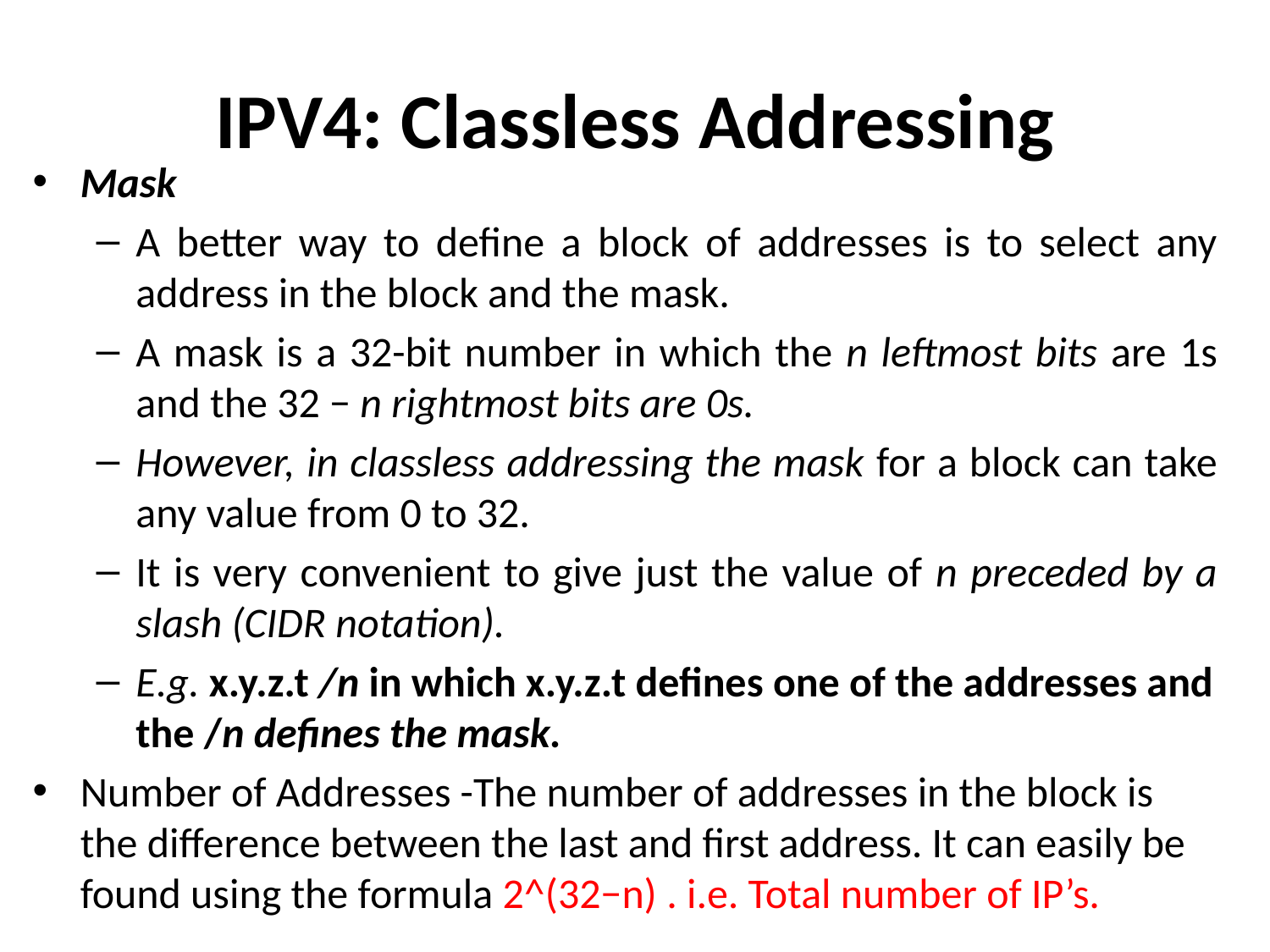

# IPV4: Classless Addressing
Mask
A better way to define a block of addresses is to select any address in the block and the mask.
A mask is a 32-bit number in which the n leftmost bits are 1s and the 32 − n rightmost bits are 0s.
However, in classless addressing the mask for a block can take any value from 0 to 32.
It is very convenient to give just the value of n preceded by a slash (CIDR notation).
E.g. x.y.z.t /n in which x.y.z.t defines one of the addresses and the /n defines the mask.
Number of Addresses -The number of addresses in the block is the difference between the last and first address. It can easily be found using the formula 2^(32−n) . i.e. Total number of IP’s.